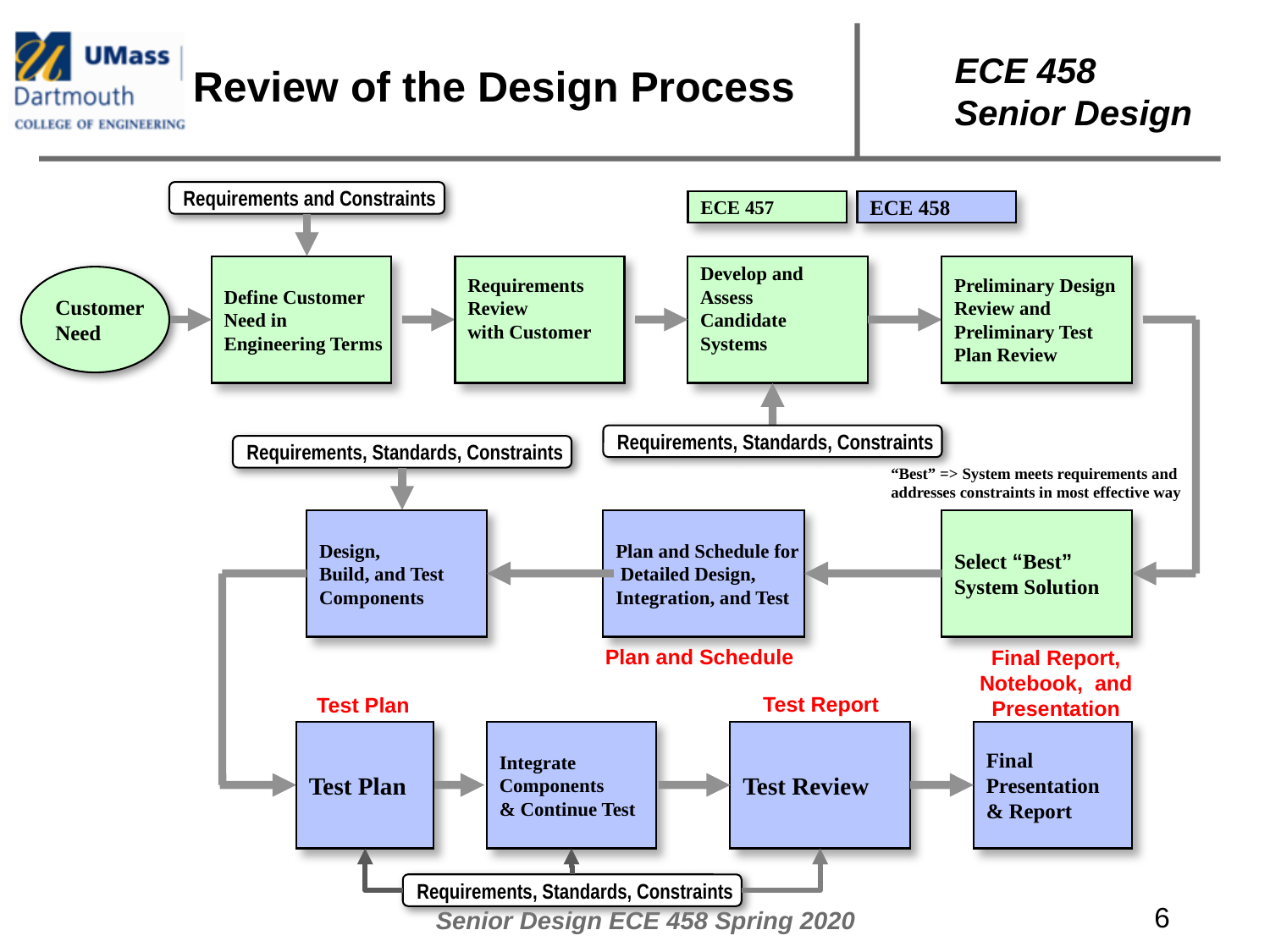

# Review of the Design Process
Requirements and Constraints
ECE 457
ECE 458

Define Customer
Need in
Engineering Terms
Requirements
Review
with Customer

Develop and
Assess
Candidate
Systems

Preliminary Design
Review and
Preliminary Test
Plan Review
Customer
Need

Requirements, Standards, Constraints
Requirements, Standards, Constraints

“Best” => System meets requirements and addresses constraints in most effective way

Design,
Build, and Test
Components

Plan and Schedule for
 Detailed Design,
Integration, and Test

Select “Best”
System Solution

Plan and Schedule
Final Report, Notebook,  and Presentation

Test Report
Test Plan
Test Plan
Integrate
Components
& Continue Test
Test Review
Final
Presentation
& Report

Requirements, Standards, Constraints